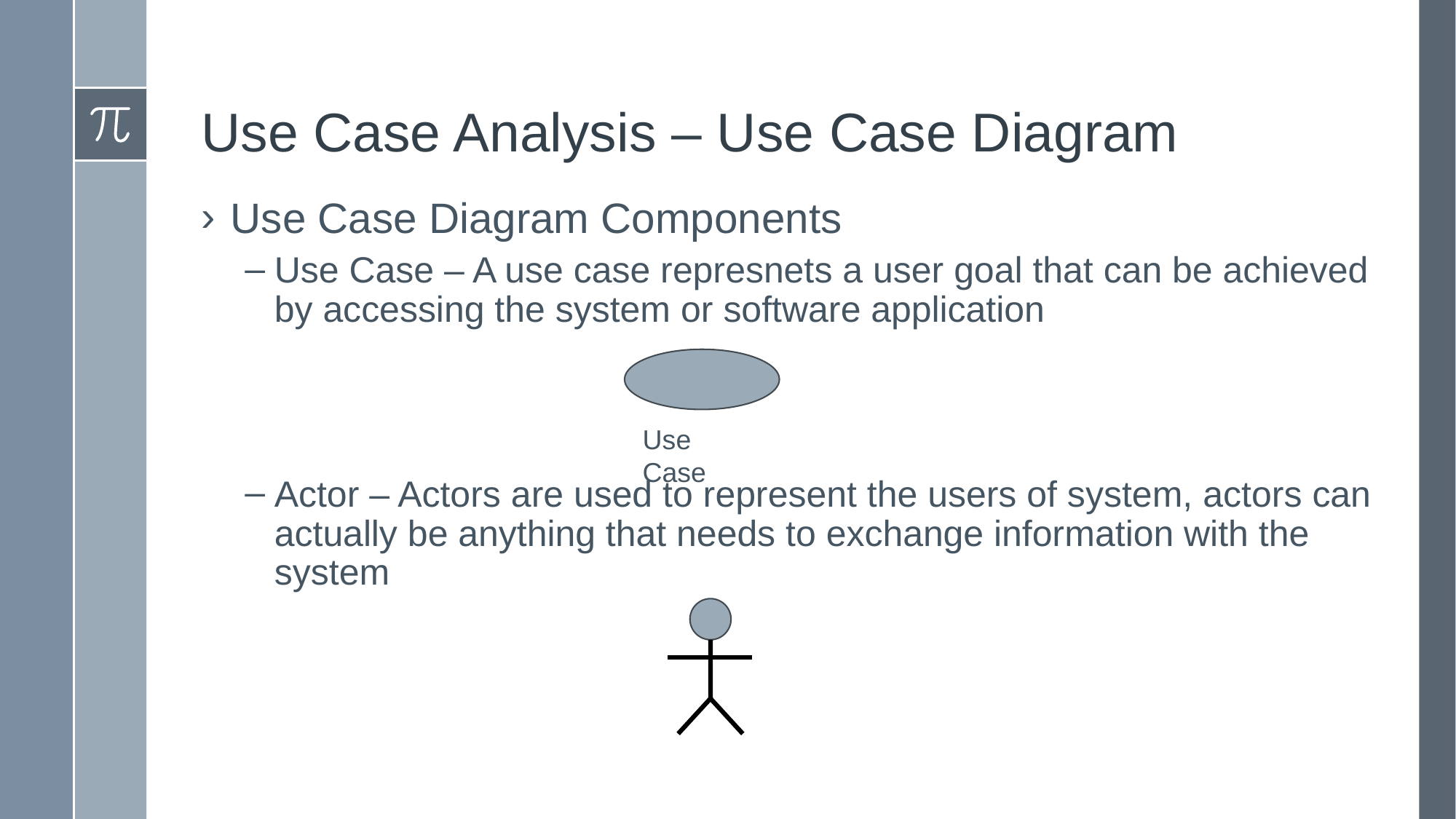

# Use Case Analysis – Use Case Diagram
Use Case Diagram Components
Use Case – A use case represnets a user goal that can be achieved by accessing the system or software application

Actor – Actors are used to represent the users of system, actors can actually be anything that needs to exchange information with the system

Use Case